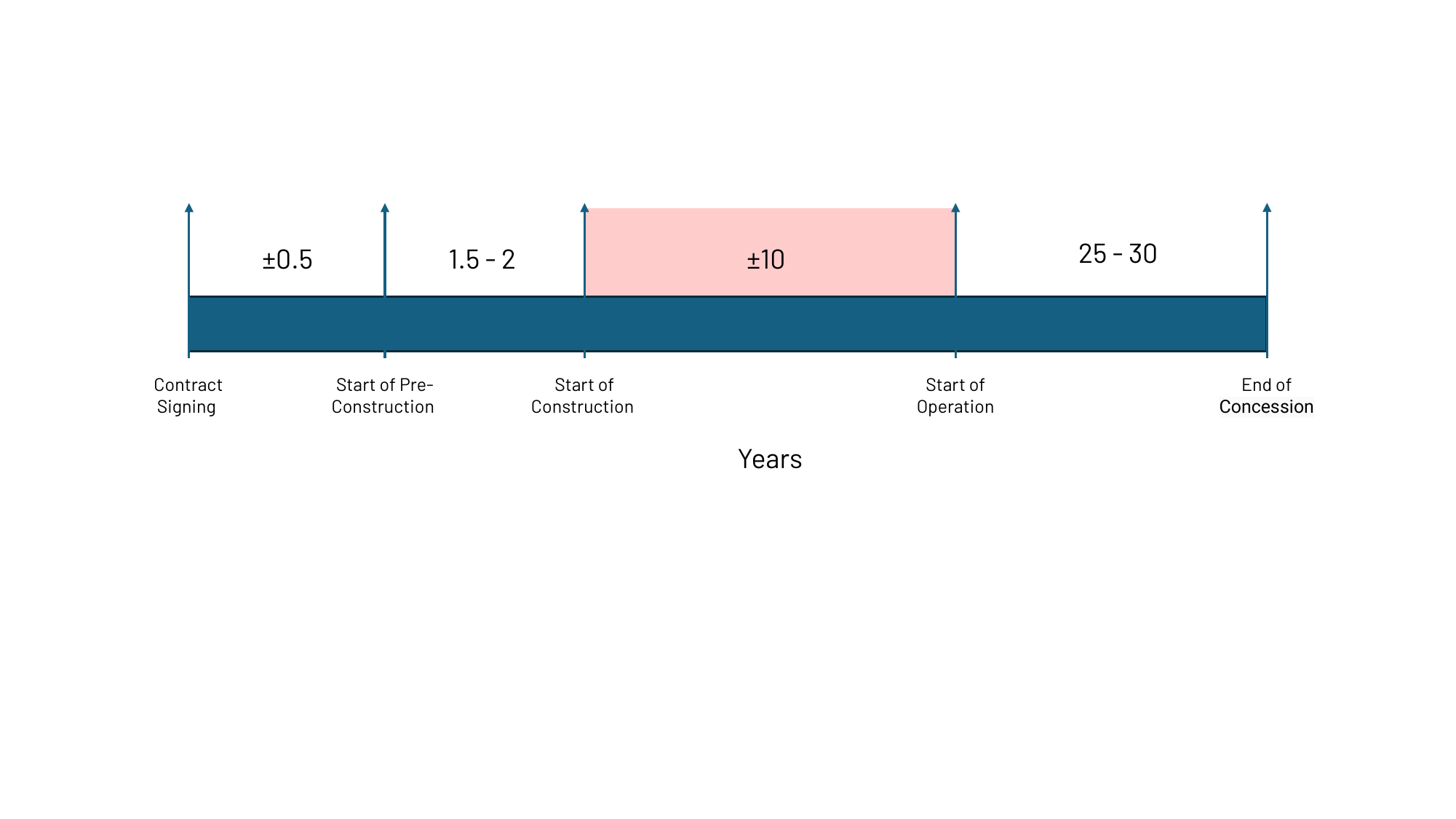

25 - 30
±0.5
1.5 - 2
±10

Contract Signing
Start of Pre-Construction
Start of Construction
Start of Operation
End of Concession
Years